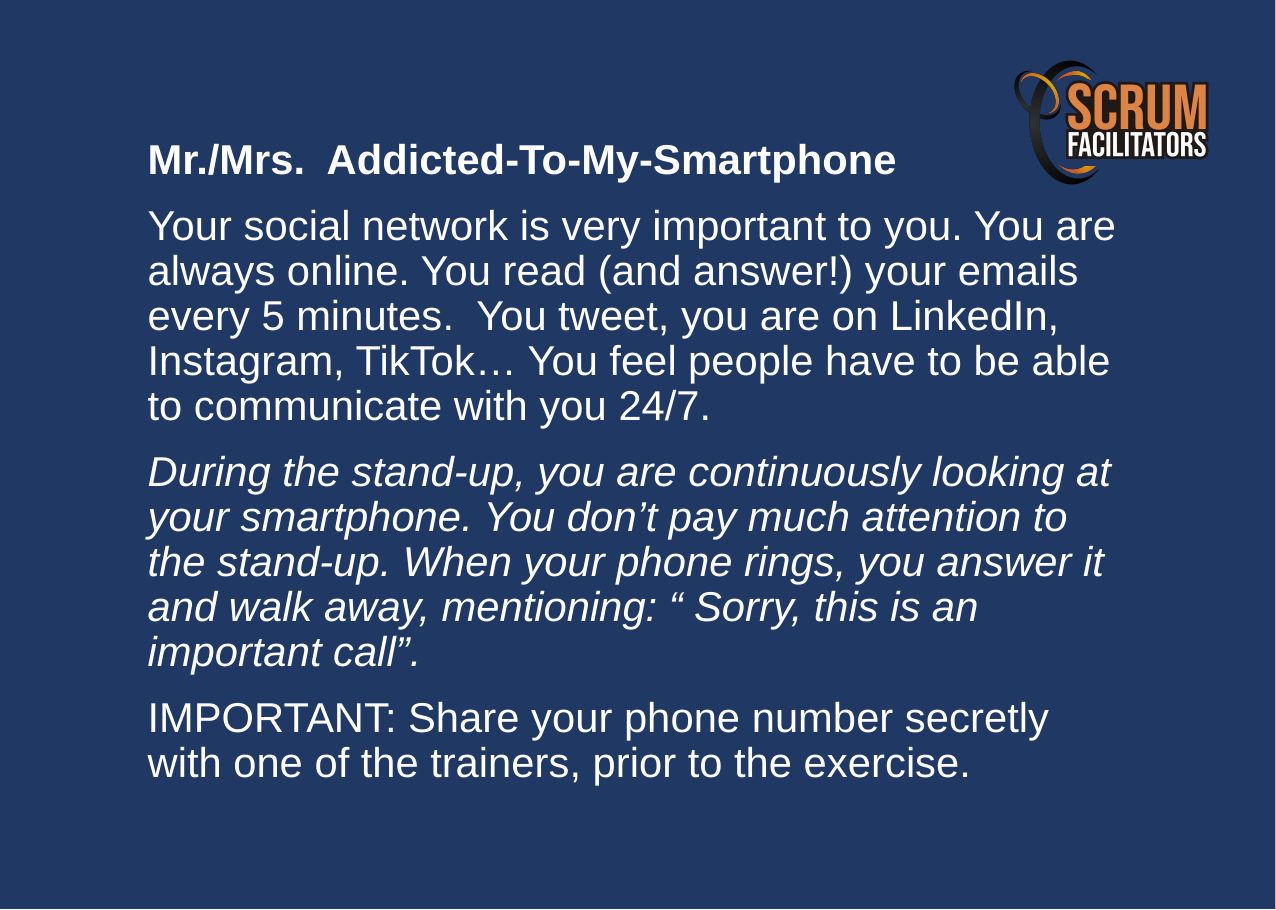

Mr./Mrs.  Addicted-To-My-Smartphone
Your social network is very important to you. You are always online. You read (and answer!) your emails every 5 minutes.  You tweet, you are on LinkedIn, Instagram, TikTok… You feel people have to be able to communicate with you 24/7.
During the stand-up, you are continuously looking at your smartphone. You don’t pay much attention to the stand-up. When your phone rings, you answer it and walk away, mentioning: “ Sorry, this is an important call”.
IMPORTANT: Share your phone number secretly with one of the trainers, prior to the exercise.